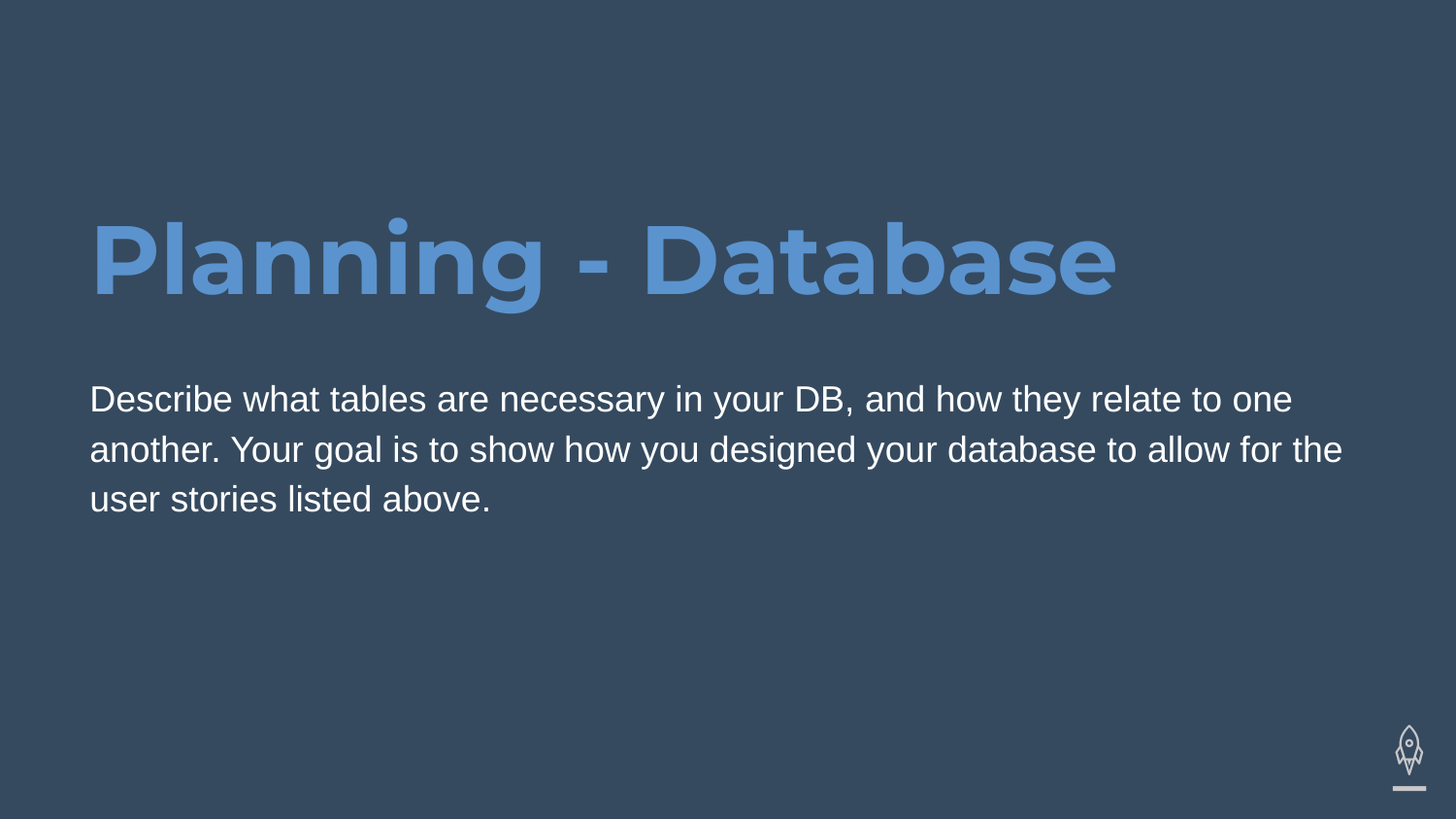

# Planning - Database
Describe what tables are necessary in your DB, and how they relate to one another. Your goal is to show how you designed your database to allow for the user stories listed above.